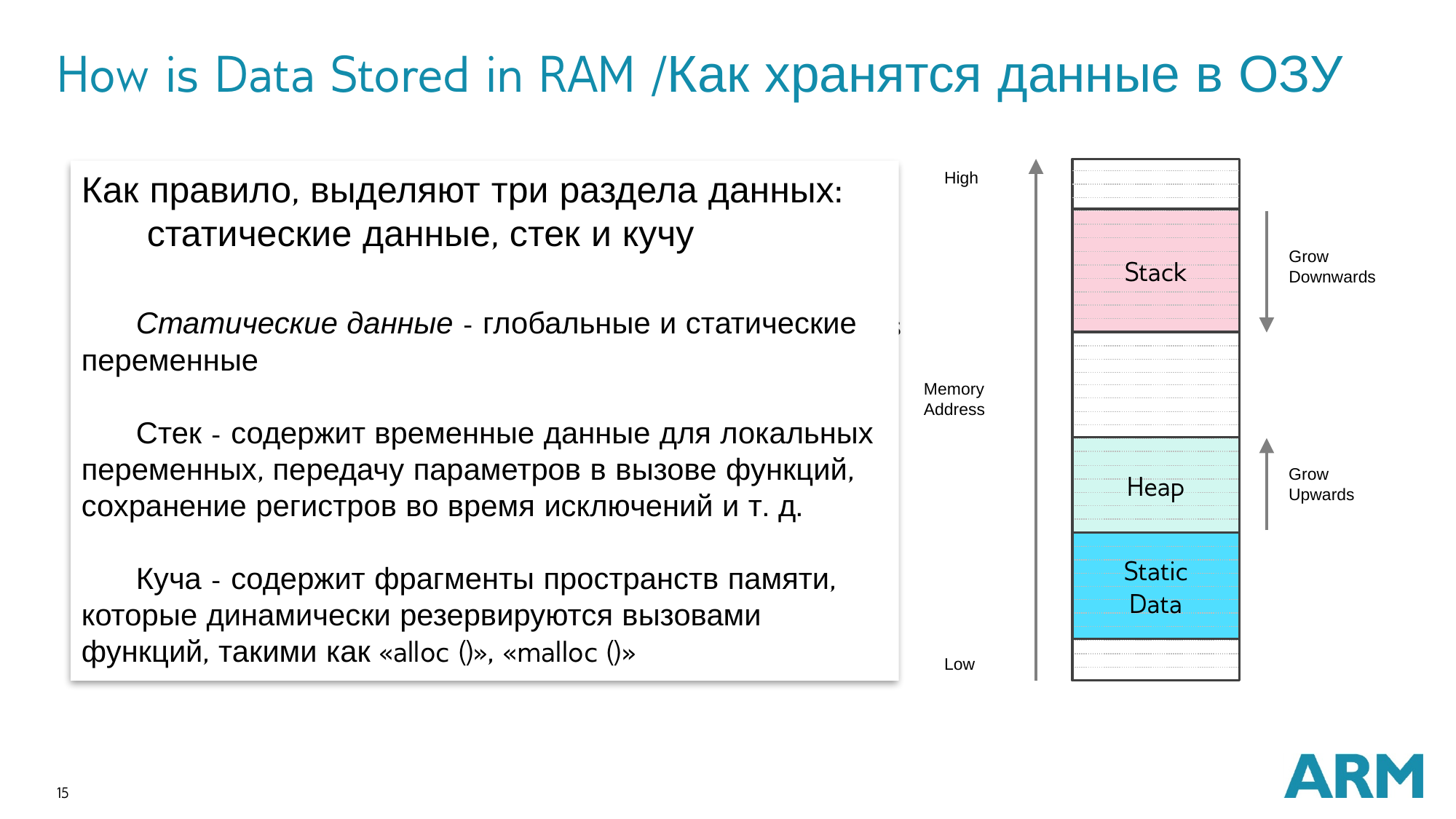

# How is Data Stored in RAM /Как хранятся данные в ОЗУ

Как правило, выделяют три раздела данных:
      статические данные, стек и кучу
     Статические данные - глобальные и статические переменные

      Стек - содержит временные данные для локальных переменных, передачу параметров в вызове функций, сохранение регистров во время исключений и т. д.
      Куча - содержит фрагменты пространств памяти, которые динамически резервируются вызовами функций, такими как «alloc ()», «malloc ()»
High
Typically, the data can be divided in three sections: static data, stack, and heap:
Static data – contains global variables and static variables
Stack – contains the temporary data for local variables, parameter passing in function calls, registers saving during exceptions, etc.
Heap – contains the pieces of memory spaces that dynamically reserved by function calls, such as “alloc()”, “malloc()”
Stack

Grow
Downwards

Memory
Address

Heap
Grow
Upwards

Static
Data

Low